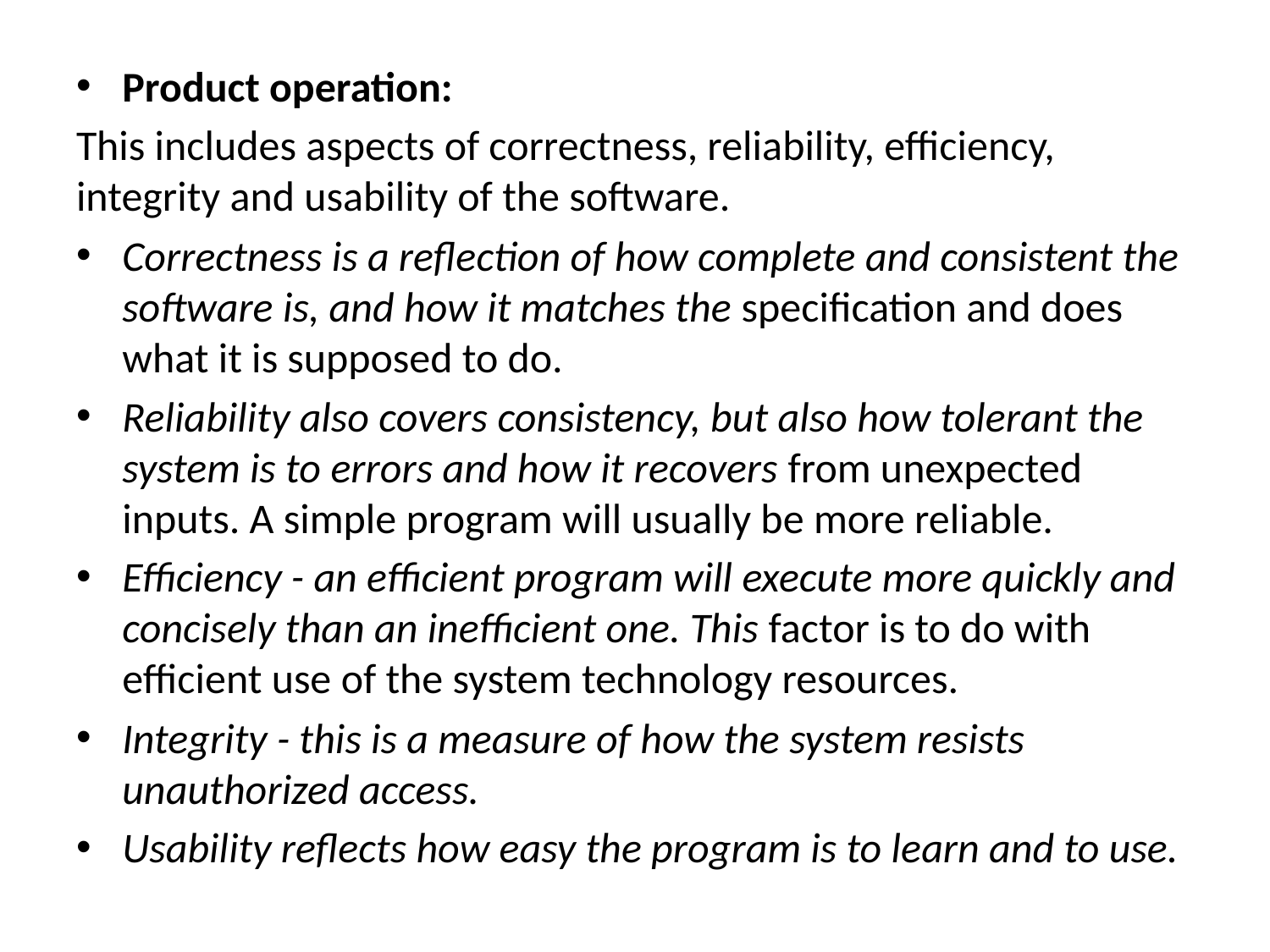

Product operation:
This includes aspects of correctness, reliability, efficiency, integrity and usability of the software.
Correctness is a reflection of how complete and consistent the software is, and how it matches the specification and does what it is supposed to do.
Reliability also covers consistency, but also how tolerant the system is to errors and how it recovers from unexpected inputs. A simple program will usually be more reliable.
Efficiency - an efficient program will execute more quickly and concisely than an inefficient one. This factor is to do with efficient use of the system technology resources.
Integrity - this is a measure of how the system resists unauthorized access.
Usability reflects how easy the program is to learn and to use.